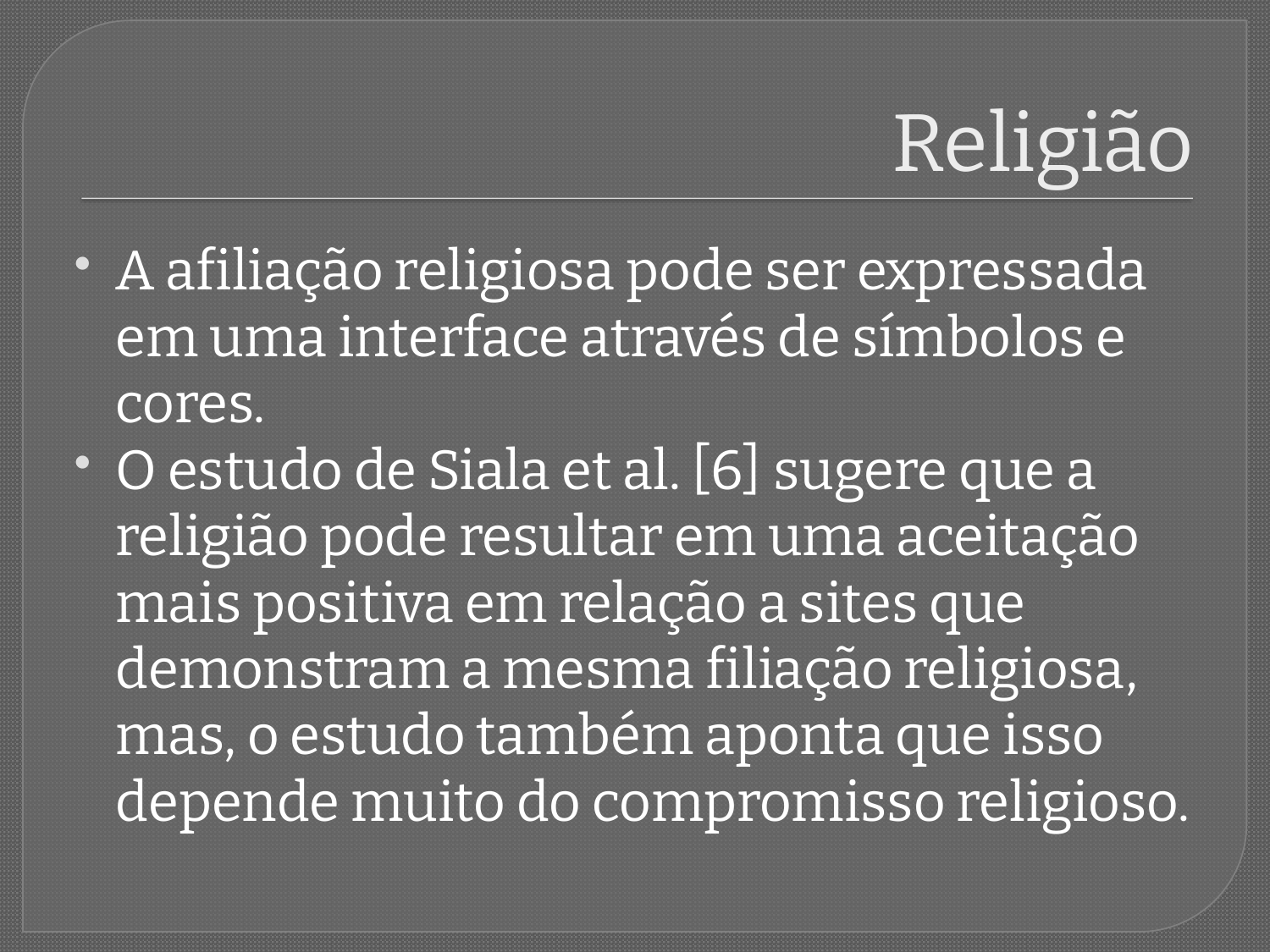

# Religião
A afiliação religiosa pode ser expressada em uma interface através de símbolos e cores.
O estudo de Siala et al. [6] sugere que a religião pode resultar em uma aceitação mais positiva em relação a sites que demonstram a mesma filiação religiosa, mas, o estudo também aponta que isso depende muito do compromisso religioso.